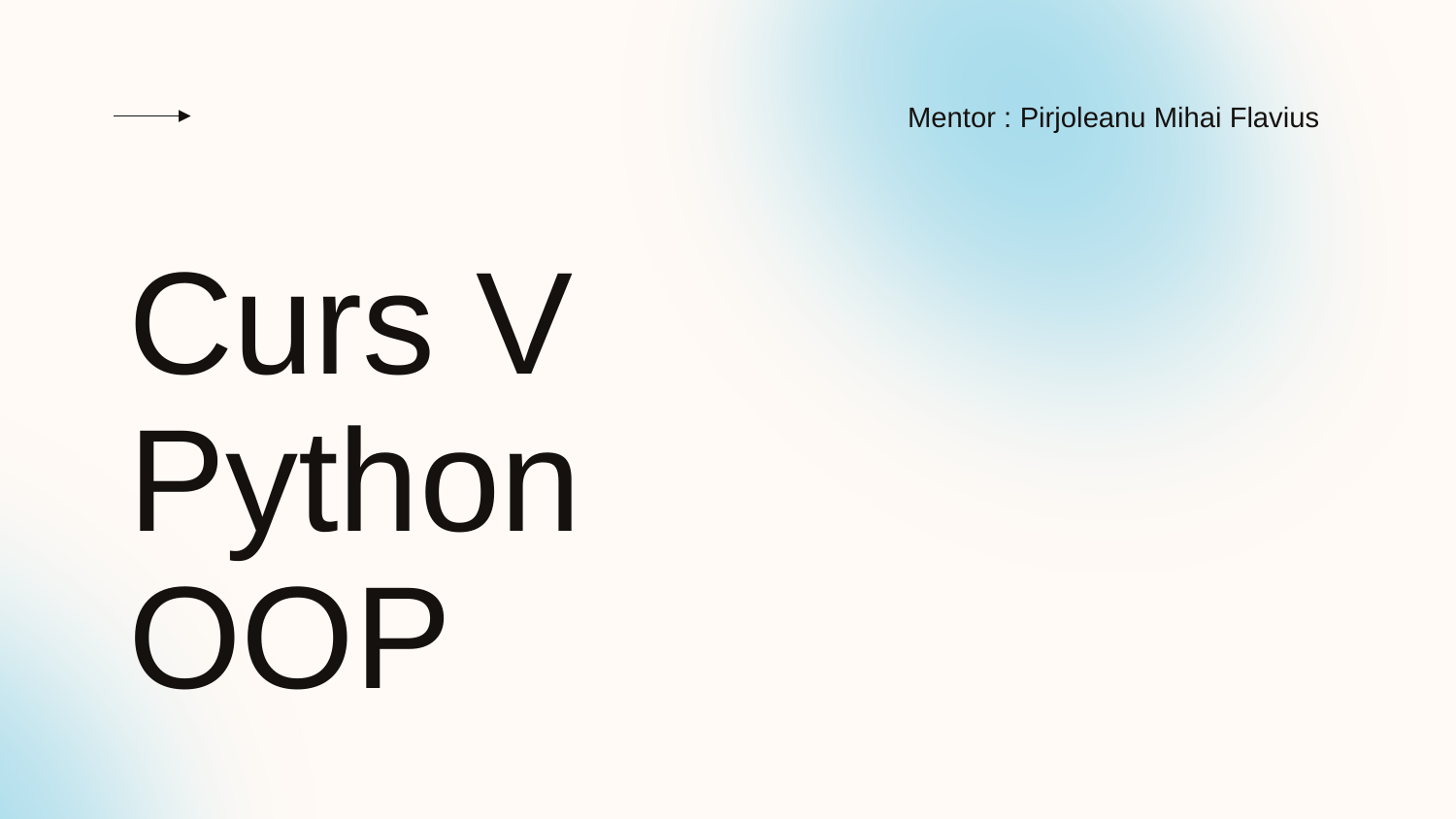

Mentor : Pirjoleanu Mihai Flavius
# Curs V Python OOP